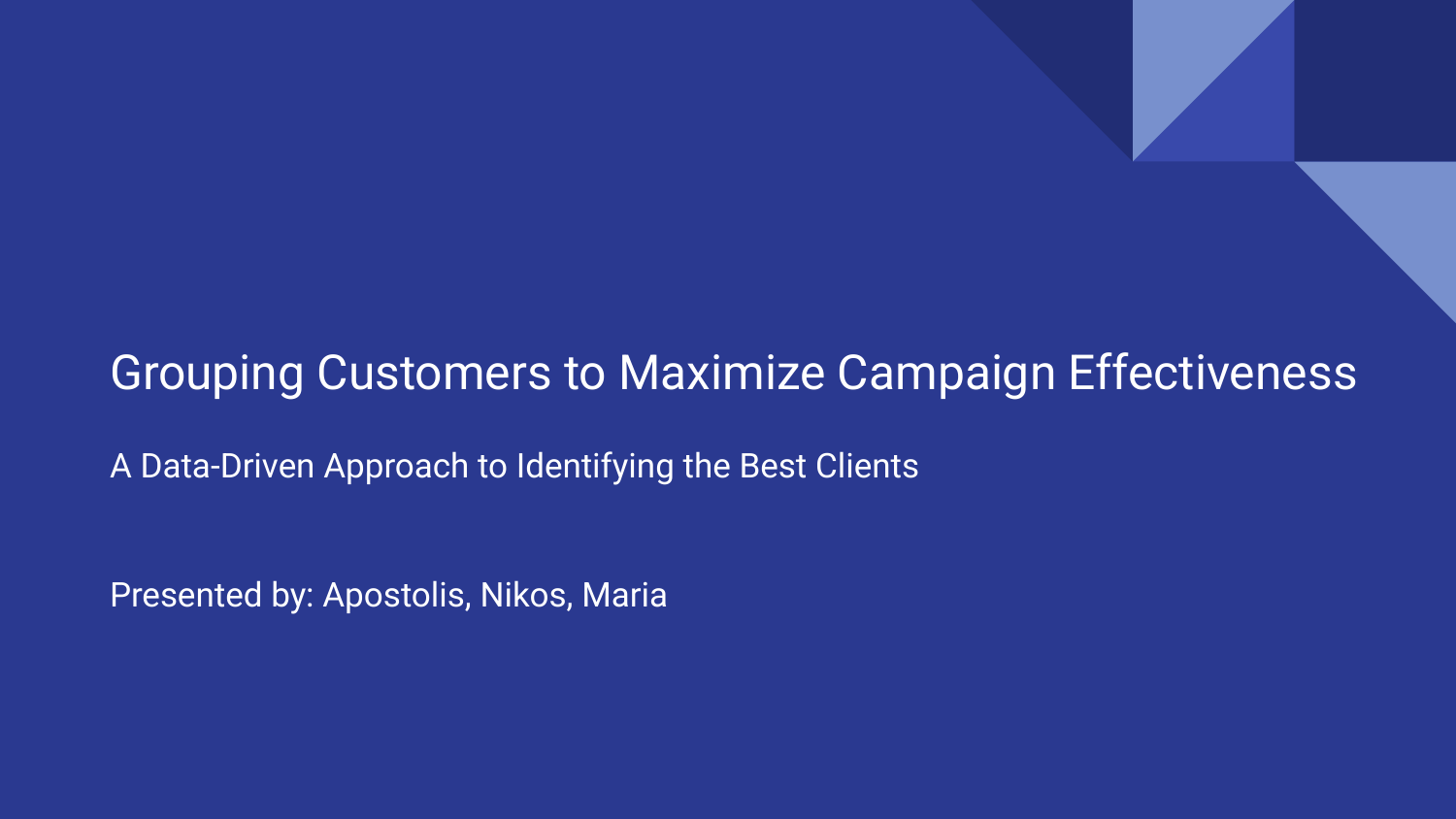

# Grouping Customers to Maximize Campaign Effectiveness
A Data-Driven Approach to Identifying the Best Clients
Presented by: Apostolis, Nikos, Maria